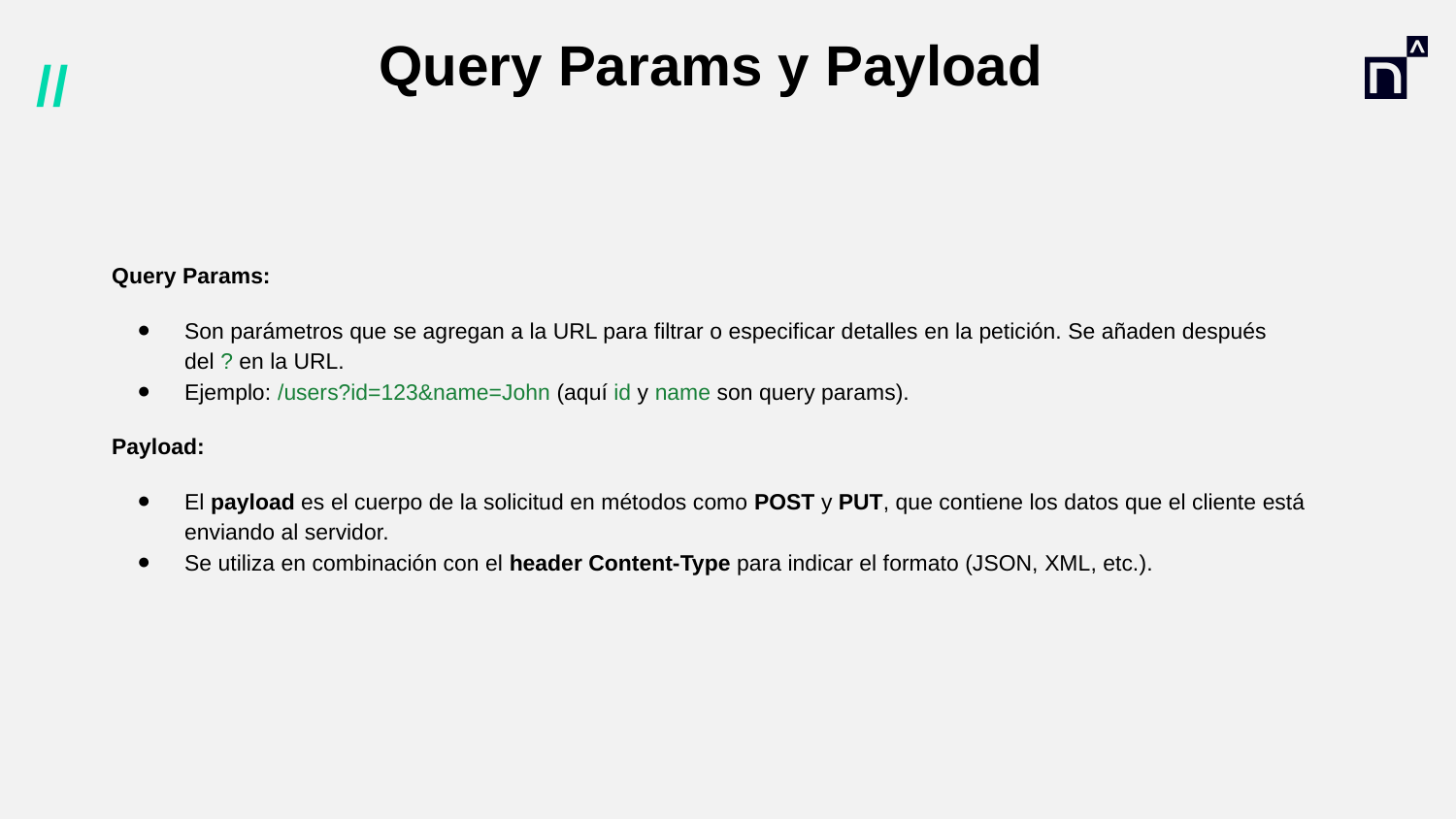

# Query Params y Payload

Query Params:
Son parámetros que se agregan a la URL para filtrar o especificar detalles en la petición. Se añaden después del ? en la URL.
Ejemplo: /users?id=123&name=John (aquí id y name son query params).
Payload:
El payload es el cuerpo de la solicitud en métodos como POST y PUT, que contiene los datos que el cliente está enviando al servidor.
Se utiliza en combinación con el header Content-Type para indicar el formato (JSON, XML, etc.).